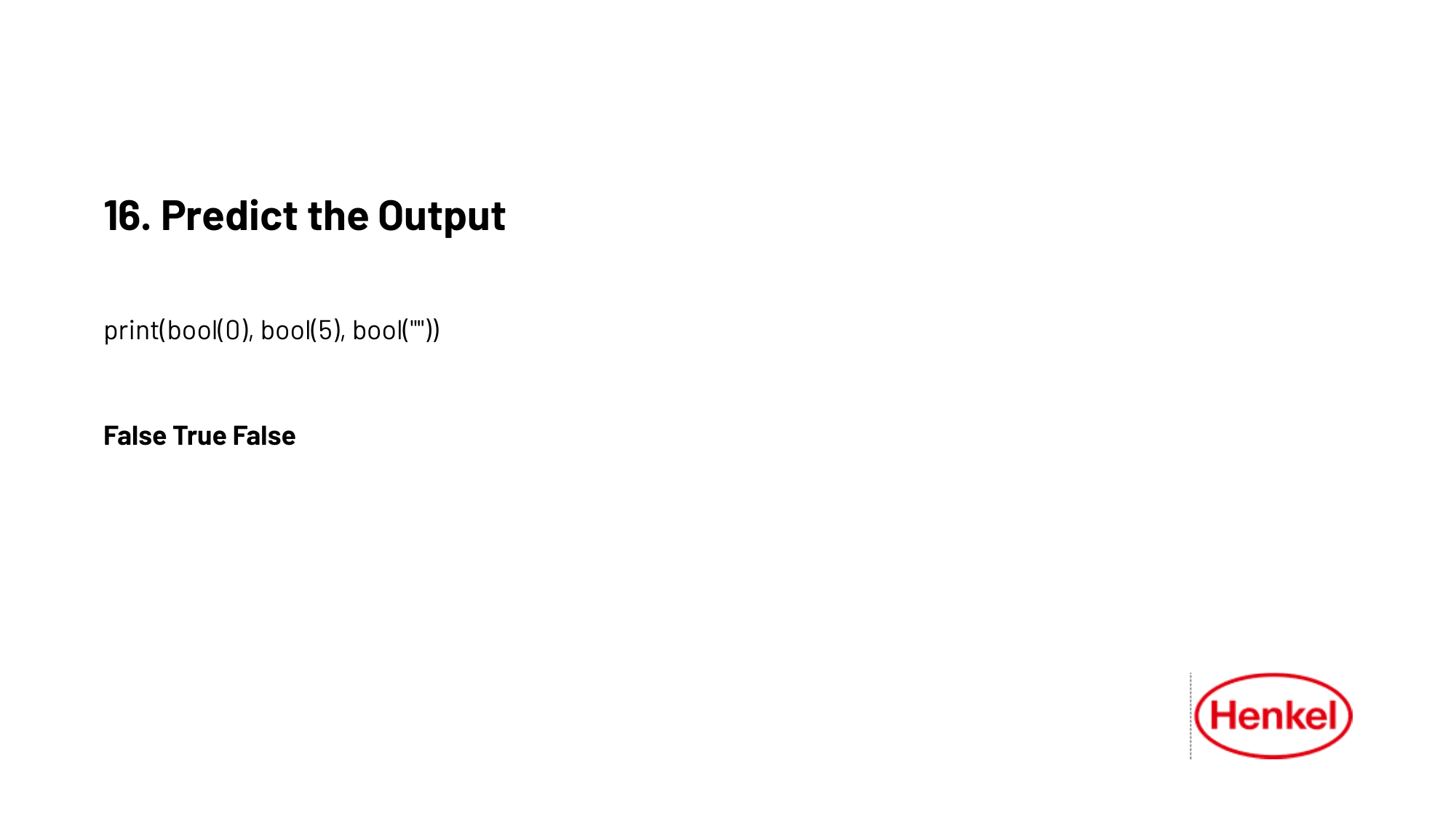

16. Predict the Output

print(bool(0), bool(5), bool(""))

False True False